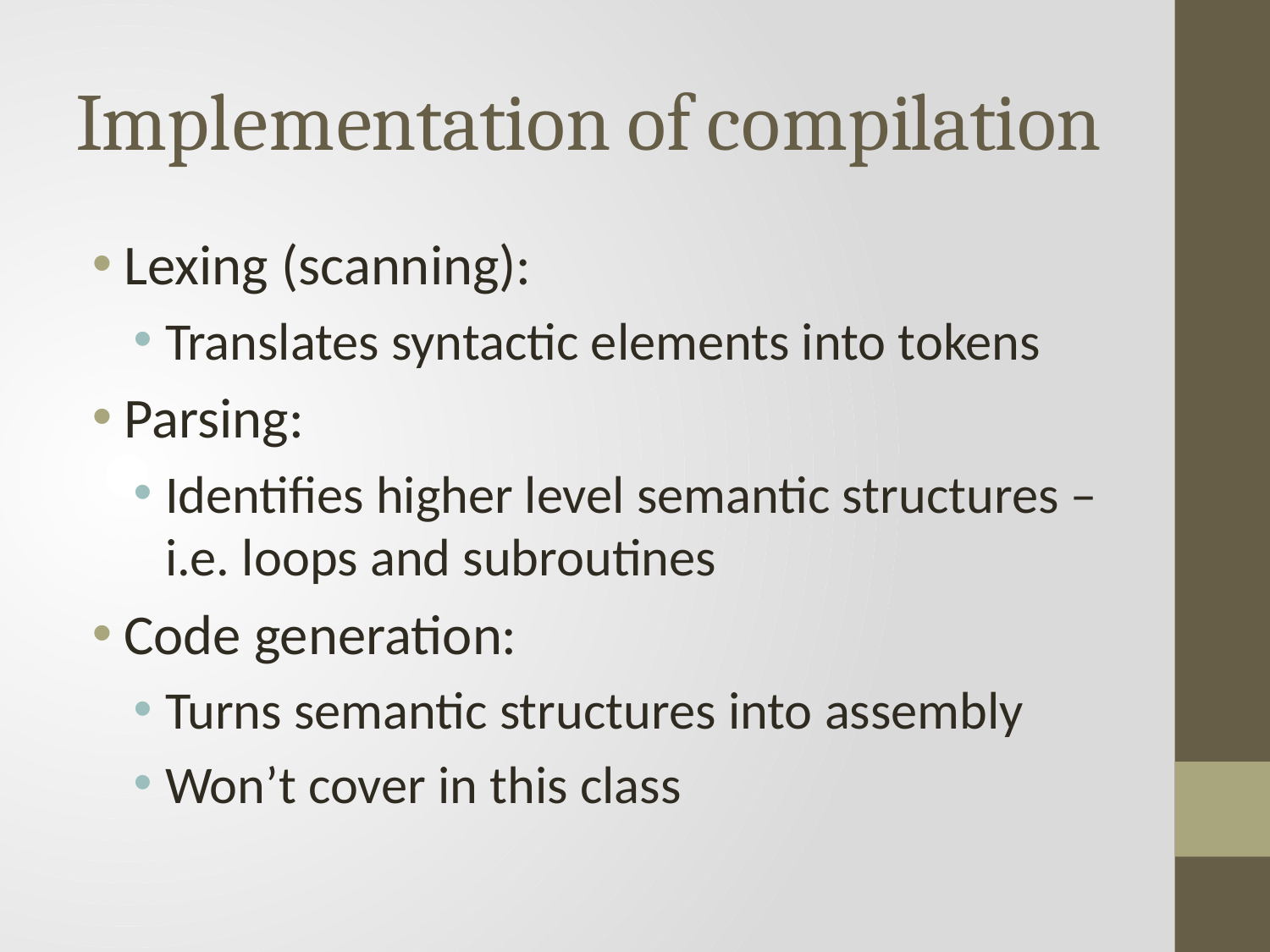

# Implementation of compilation
Lexing (scanning):
Translates syntactic elements into tokens
Parsing:
Identifies higher level semantic structures – i.e. loops and subroutines
Code generation:
Turns semantic structures into assembly
Won’t cover in this class